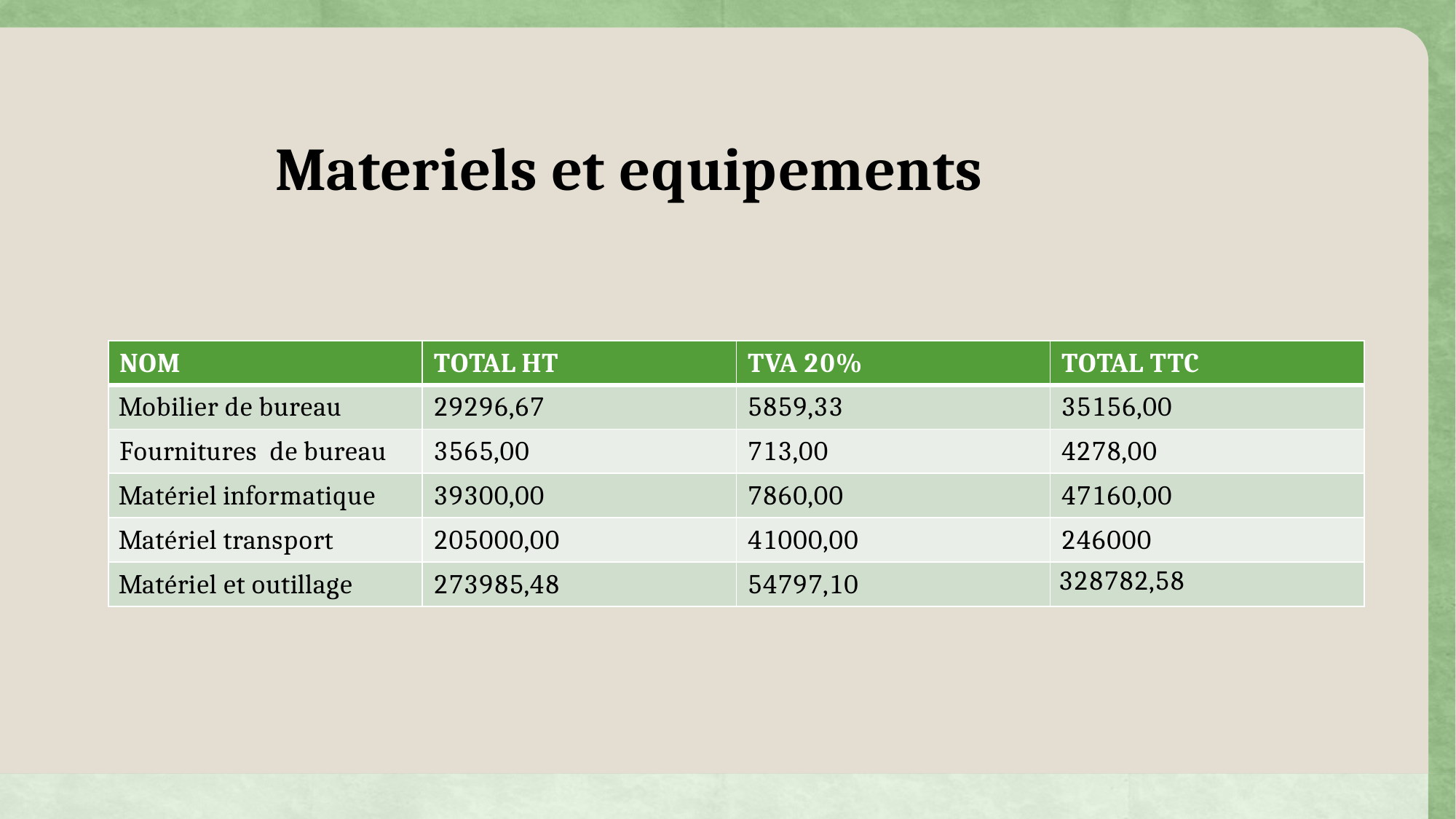

# Materiels et equipements
| NOM | TOTAL HT | TVA 20% | TOTAL TTC |
| --- | --- | --- | --- |
| Mobilier de bureau | 29296,67 | 5859,33 | 35156,00 |
| Fournitures de bureau | 3565,00 | 713,00 | 4278,00 |
| Matériel informatique | 39300,00 | 7860,00 | 47160,00 |
| Matériel transport | 205000,00 | 41000,00 | 246000 |
| Matériel et outillage | 273985,48 | 54797,10 | 328782,58 |